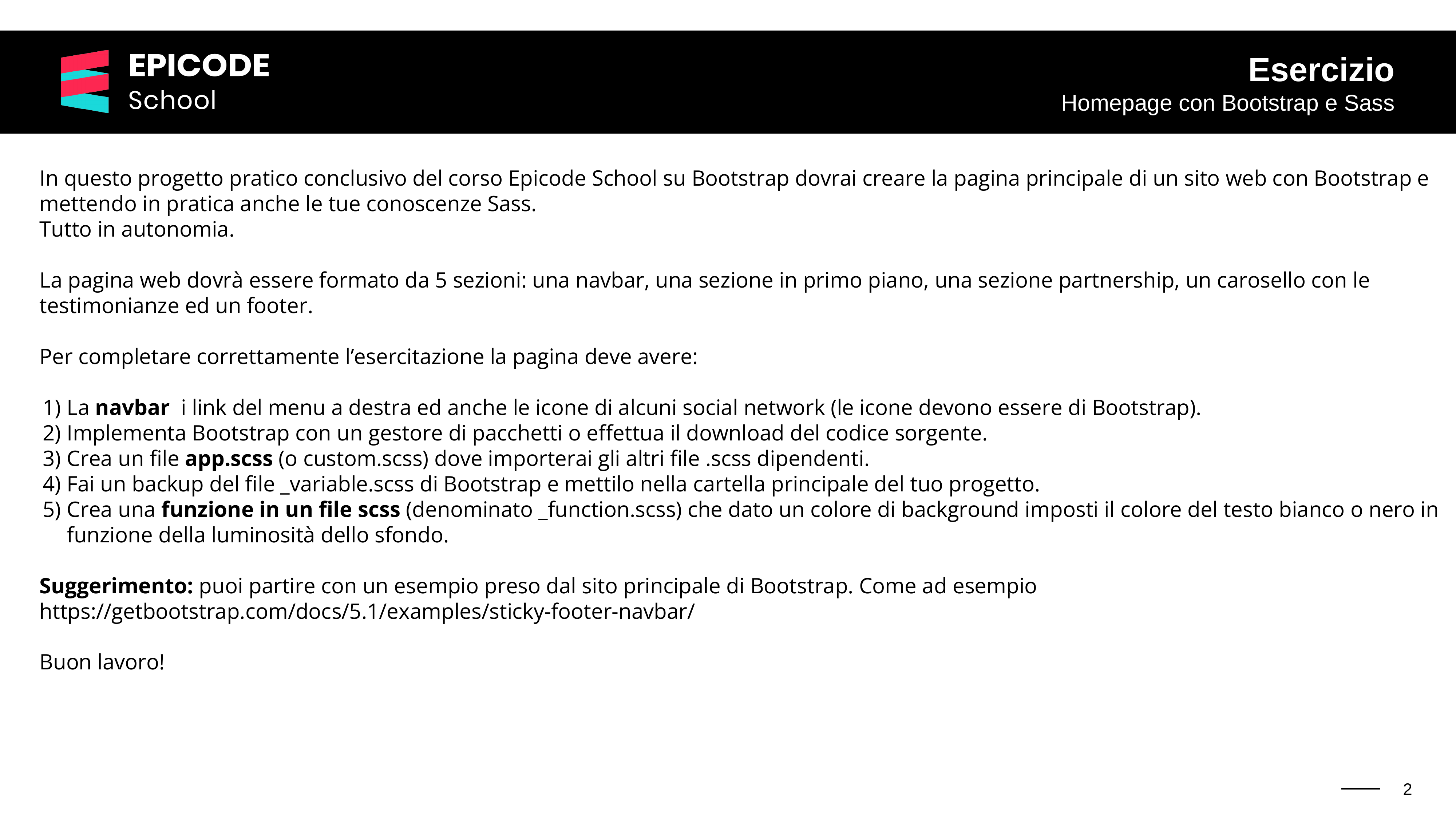

Esercizio
Homepage con Bootstrap e Sass
In questo progetto pratico conclusivo del corso Epicode School su Bootstrap dovrai creare la pagina principale di un sito web con Bootstrap e mettendo in pratica anche le tue conoscenze Sass.
Tutto in autonomia.

La pagina web dovrà essere formato da 5 sezioni: una navbar, una sezione in primo piano, una sezione partnership, un carosello con le testimonianze ed un footer.

Per completare correttamente l’esercitazione la pagina deve avere:

La navbar  i link del menu a destra ed anche le icone di alcuni social network (le icone devono essere di Bootstrap).
Implementa Bootstrap con un gestore di pacchetti o effettua il download del codice sorgente.
Crea un file app.scss (o custom.scss) dove importerai gli altri file .scss dipendenti.
Fai un backup del file _variable.scss di Bootstrap e mettilo nella cartella principale del tuo progetto.
Crea una funzione in un file scss (denominato _function.scss) che dato un colore di background imposti il colore del testo bianco o nero in funzione della luminosità dello sfondo.

Suggerimento: puoi partire con un esempio preso dal sito principale di Bootstrap. Come ad esempio https://getbootstrap.com/docs/5.1/examples/sticky-footer-navbar/

Buon lavoro!
2